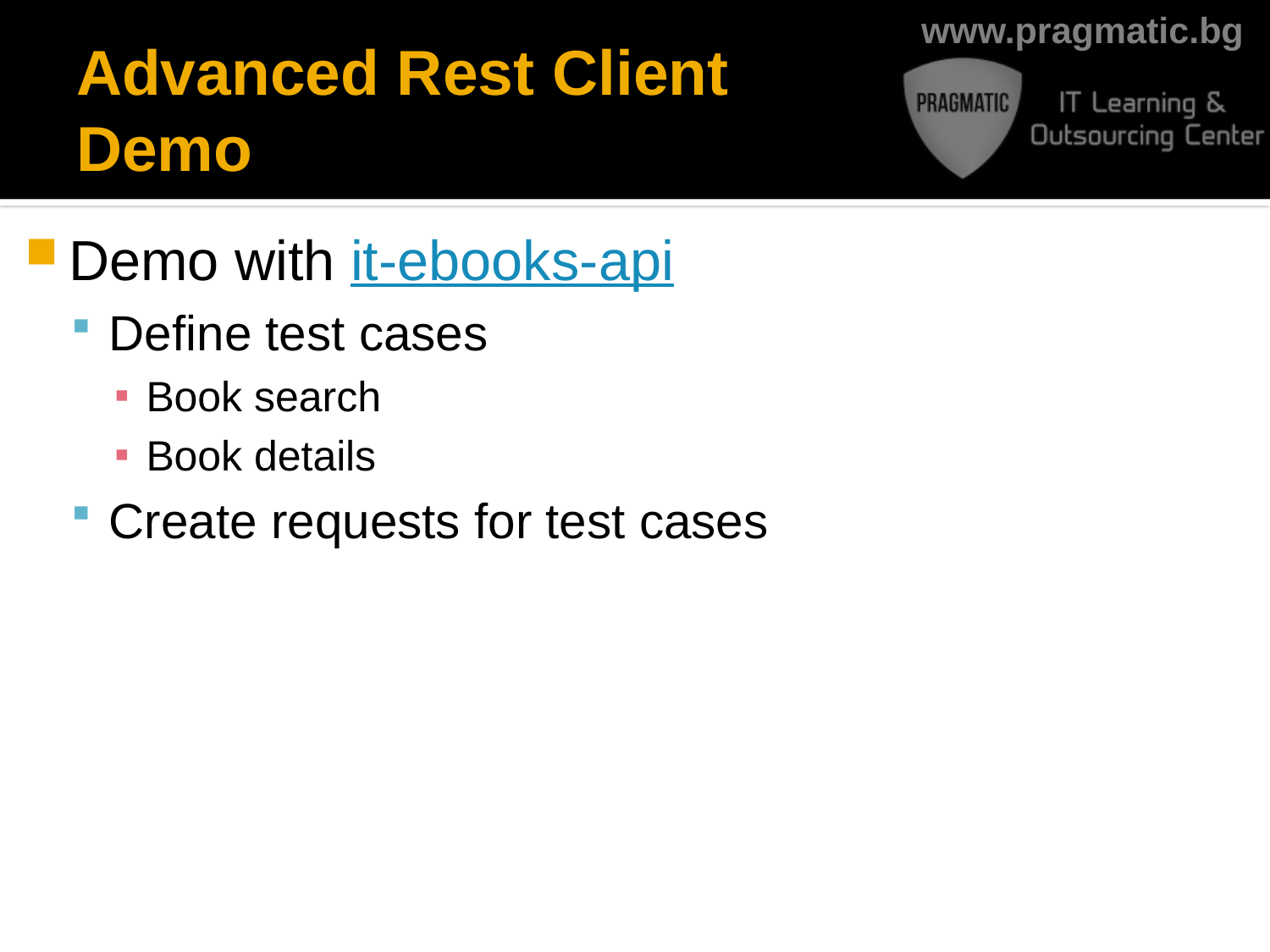

# Advanced Rest Client Demo
Demo with it-ebooks-api
Define test cases
Book search
Book details
Create requests for test cases